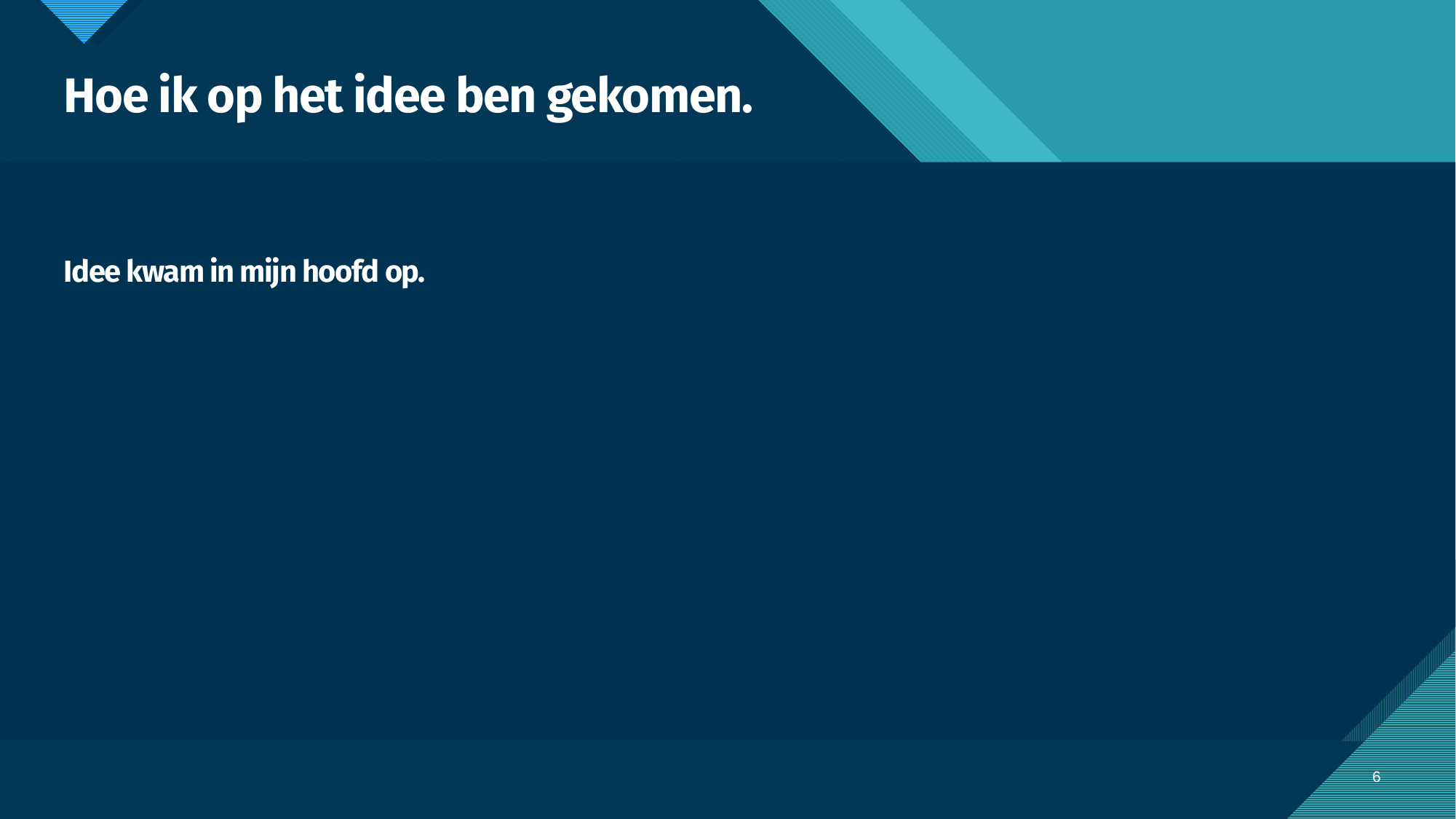

# Hoe ik op het idee ben gekomen.
Idee kwam in mijn hoofd op.
6